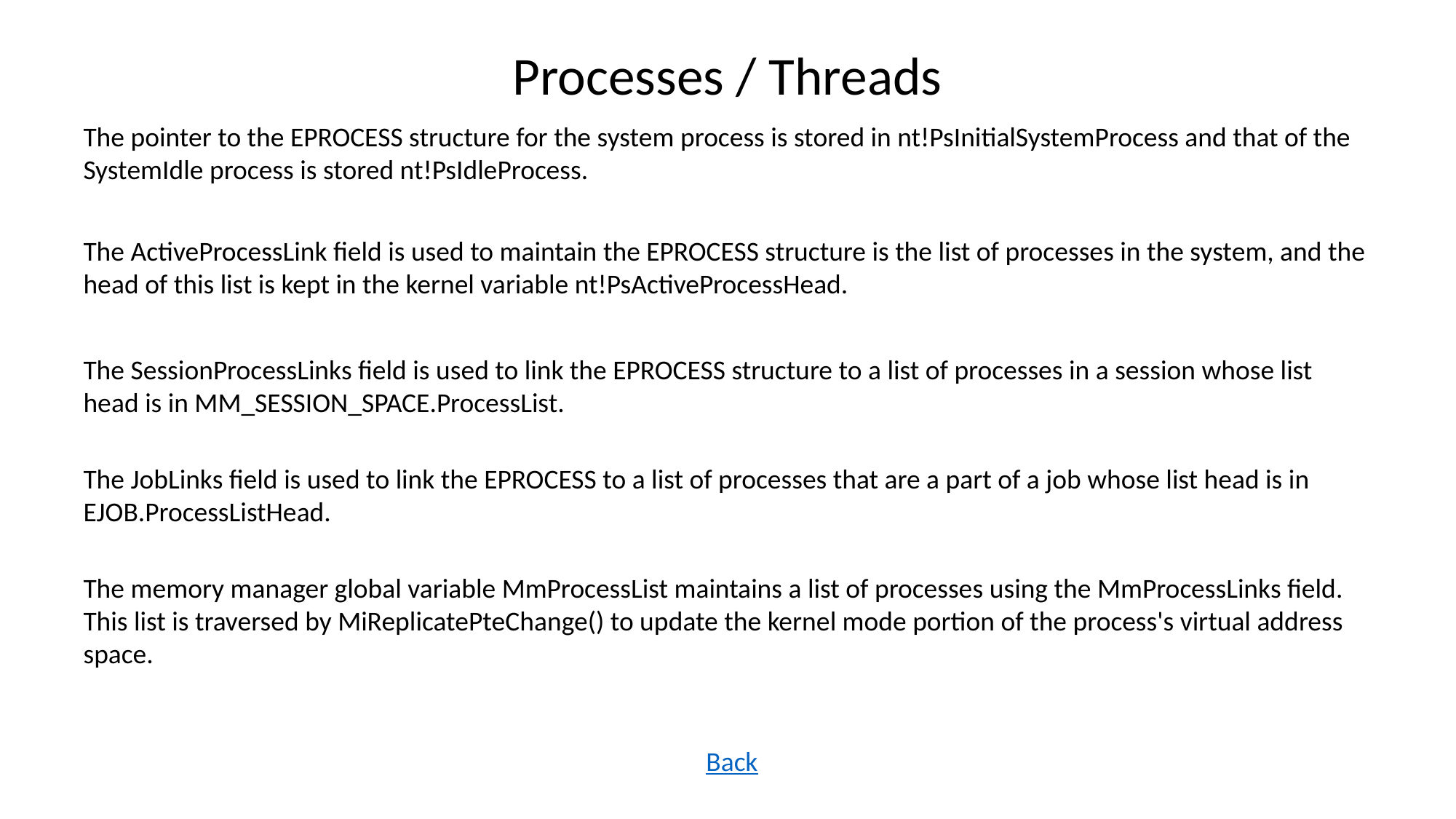

# Processes / Threads
The pointer to the EPROCESS structure for the system process is stored in nt!PsInitialSystemProcess and that of the SystemIdle process is stored nt!PsIdleProcess.
The ActiveProcessLink field is used to maintain the EPROCESS structure is the list of processes in the system, and the head of this list is kept in the kernel variable nt!PsActiveProcessHead.
The SessionProcessLinks field is used to link the EPROCESS structure to a list of processes in a session whose list head is in MM_SESSION_SPACE.ProcessList.
The JobLinks field is used to link the EPROCESS to a list of processes that are a part of a job whose list head is in EJOB.ProcessListHead.
The memory manager global variable MmProcessList maintains a list of processes using the MmProcessLinks field. This list is traversed by MiReplicatePteChange() to update the kernel mode portion of the process's virtual address space.
Back